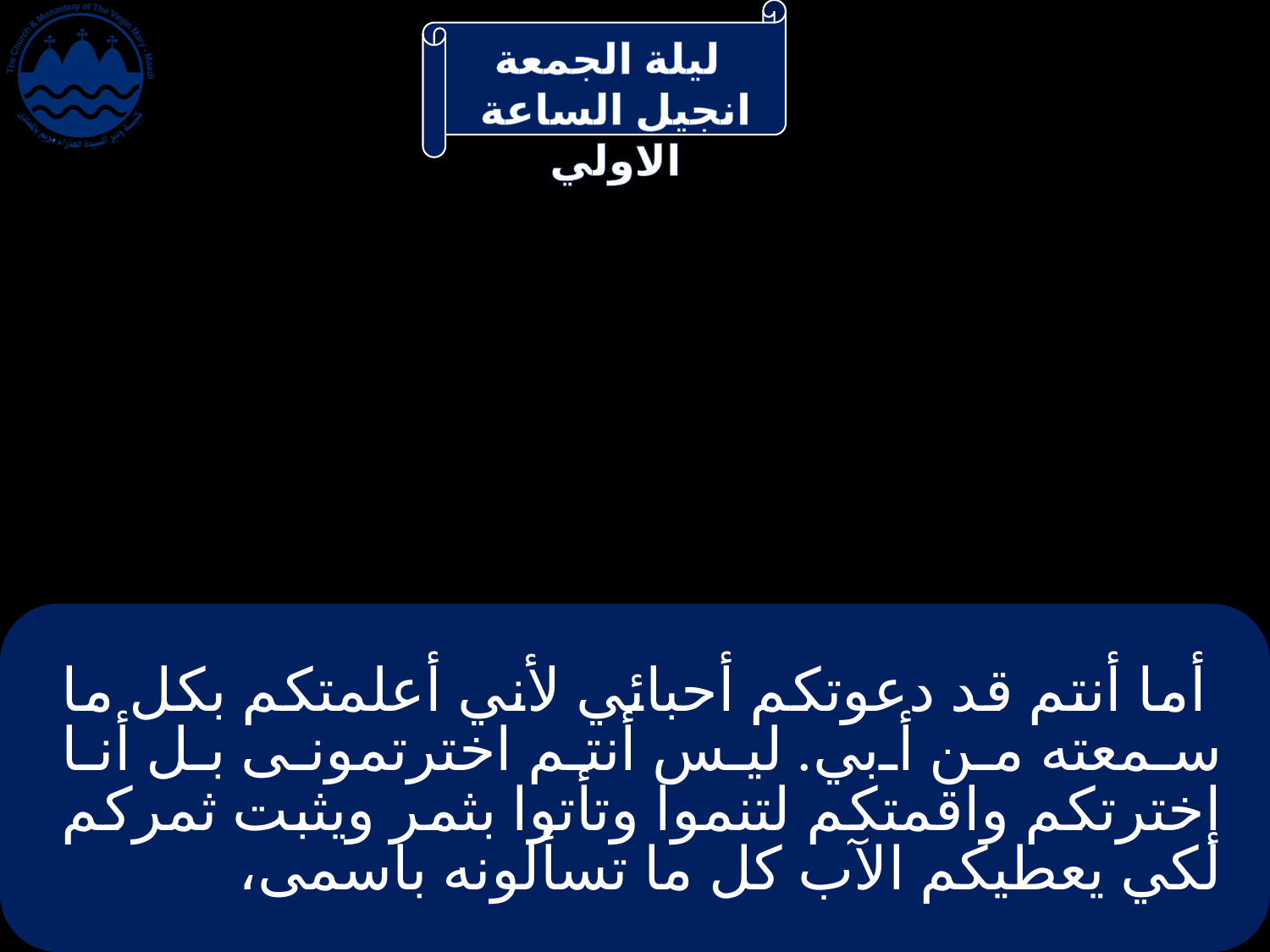

# أما أنتم قد دعوتكم أحبائي لأني أعلمتكم بكل ما سمعته من أبي. ليس أنتم اخترتمونى بل أنا إخترتكم واقمتكم لتنموا وتأتوا بثمر ويثبت ثمركم لكي يعطيكم الآب كل ما تسألونه باسمى،